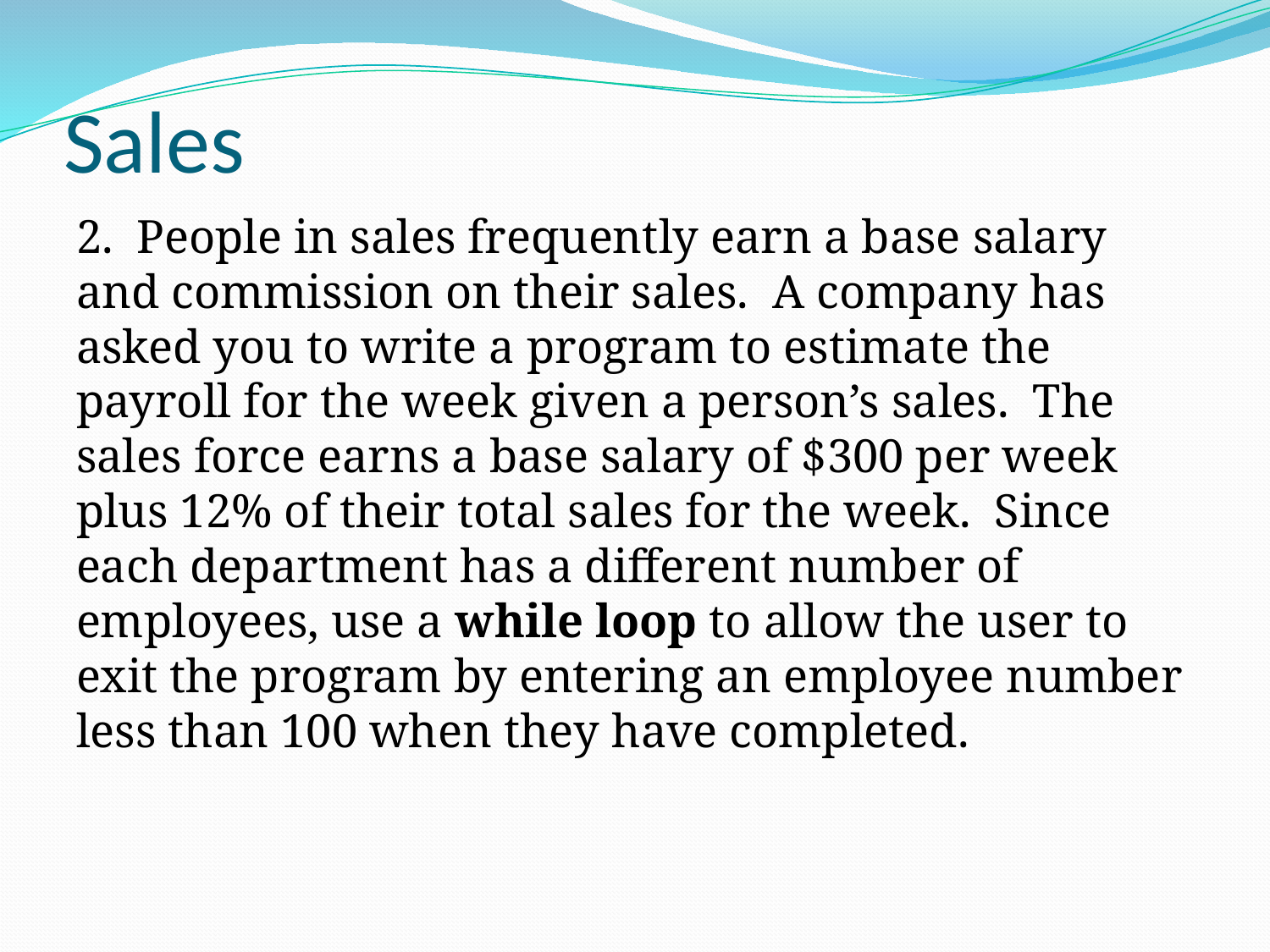

# Sales
2.  People in sales frequently earn a base salary and commission on their sales.  A company has asked you to write a program to estimate the payroll for the week given a person’s sales.  The sales force earns a base salary of $300 per week plus 12% of their total sales for the week.  Since each department has a different number of employees, use a while loop to allow the user to exit the program by entering an employee number less than 100 when they have completed.